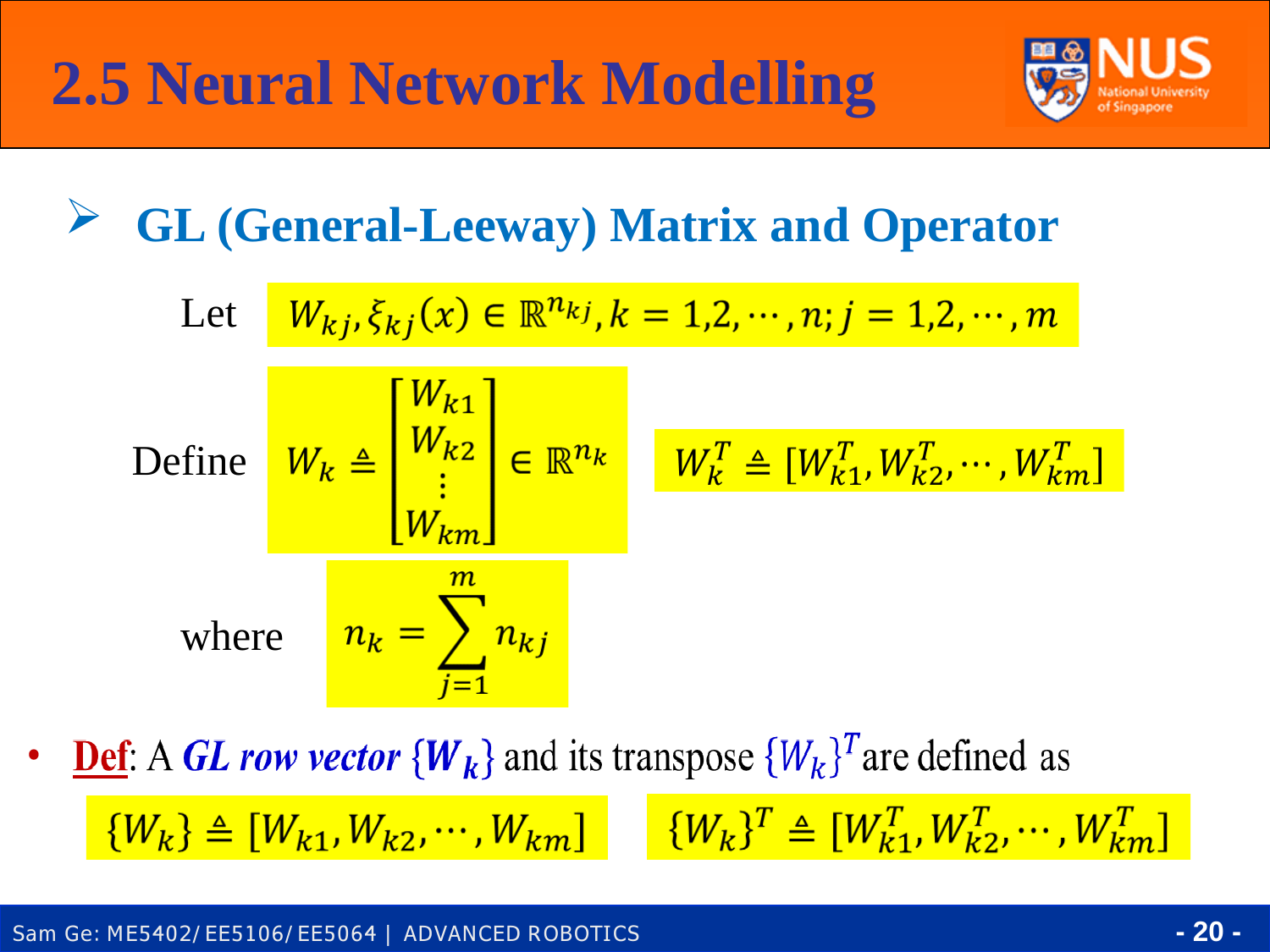

2.5 Neural Network Modelling
GL (General-Leeway) Matrix and Operator
Let

Define

where

- 20 -